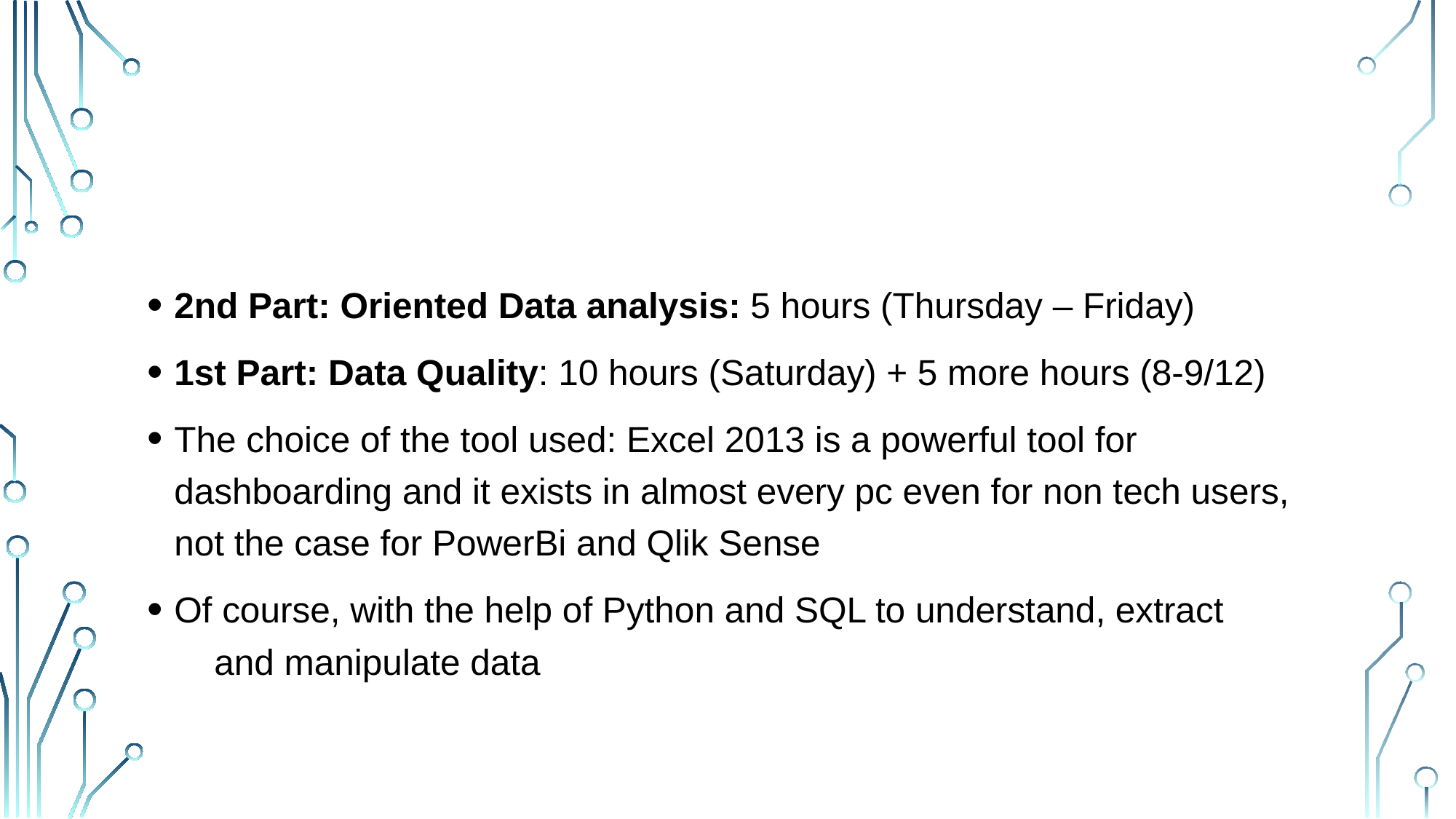

2nd Part: Oriented Data analysis: 5 hours (Thursday – Friday)
1st Part: Data Quality: 10 hours (Saturday) + 5 more hours (8-9/12)
The choice of the tool used: Excel 2013 is a powerful tool for dashboarding and it exists in almost every pc even for non tech users, not the case for PowerBi and Qlik Sense
Of course, with the help of Python and SQL to understand, extract             and manipulate data